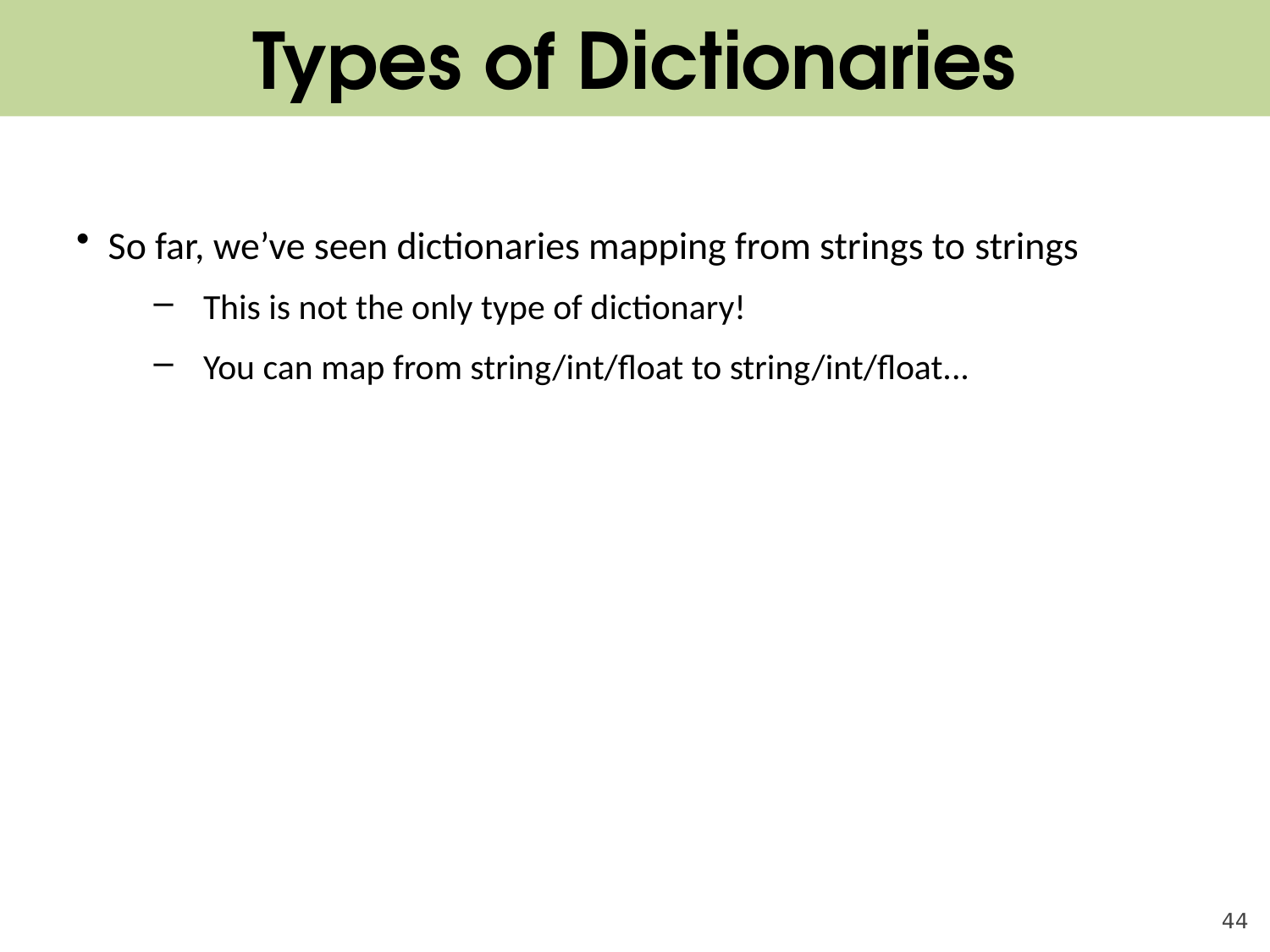

# Types of Dictionaries
So far, we’ve seen dictionaries mapping from strings to strings
This is not the only type of dictionary!
You can map from string/int/float to string/int/float...